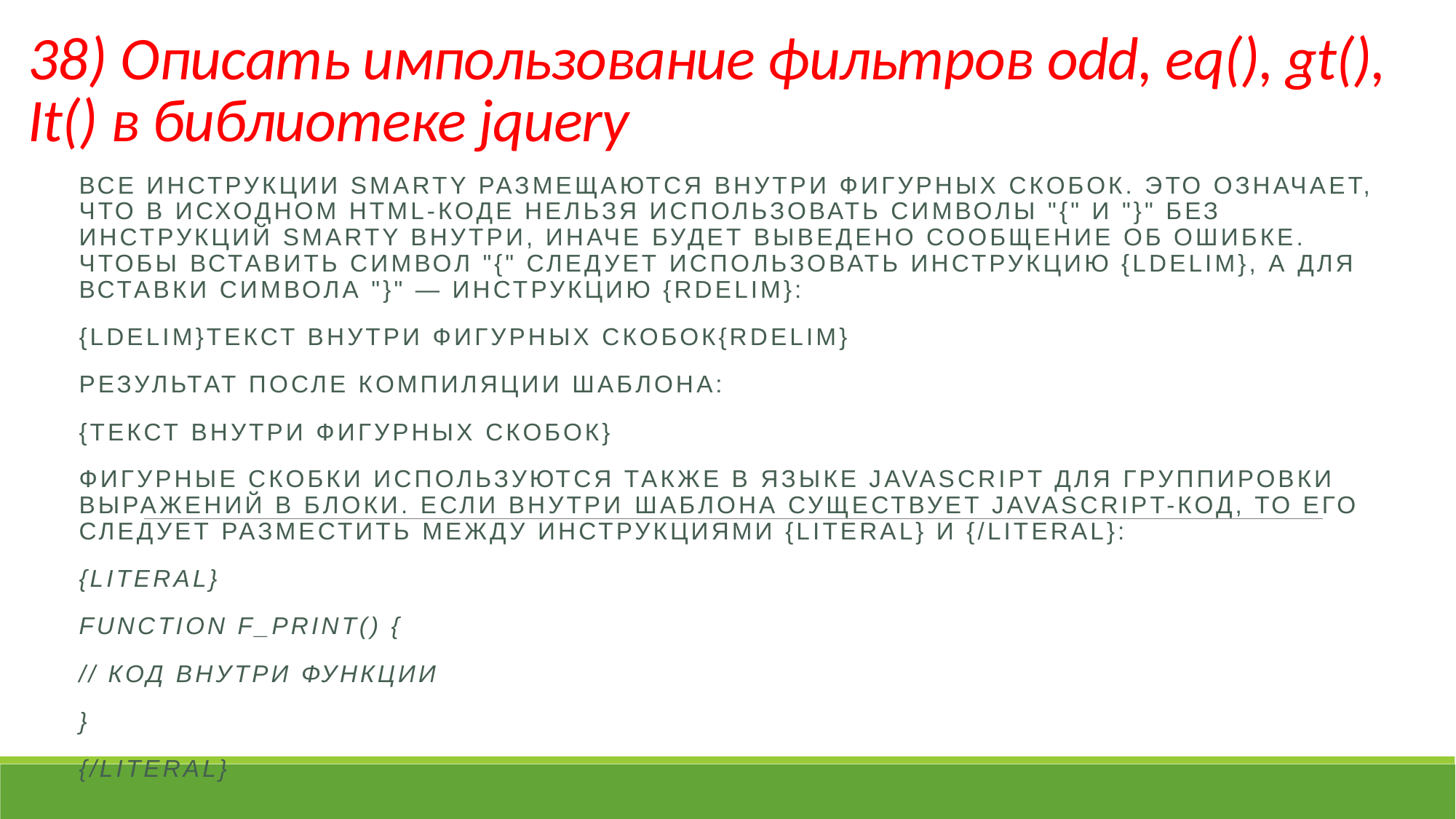

38) Oписать импользование фильтров odd, eq(), gt(),
It() в библиотеке jquery
Все инструкции Smarty размещаются внутри фигурных скобок. Это означает, что в исходном HTML-коде нельзя использовать символы "{" и "}" без инструкций Smarty внутри, иначе будет выведено сообщение об ошибке. Чтобы вставить символ "{" следует использовать инструкцию {ldelim}, а для вставки символа "}" — инструкцию {rdelim}:
{ldelim}Текст внутри фигурных скобок{rdelim}
Результат после компиляции шаблона:
{Текст внутри фигурных скобок}
Фигурные скобки используются также в языке JavaScript для группировки выражений в блоки. Если внутри шаблона существует JavaScript-код, то его следует разместить между инструкциями {literal} и {/literal}:
{literal}
function f_print() {
// Код внутри функции
}
{/literal}